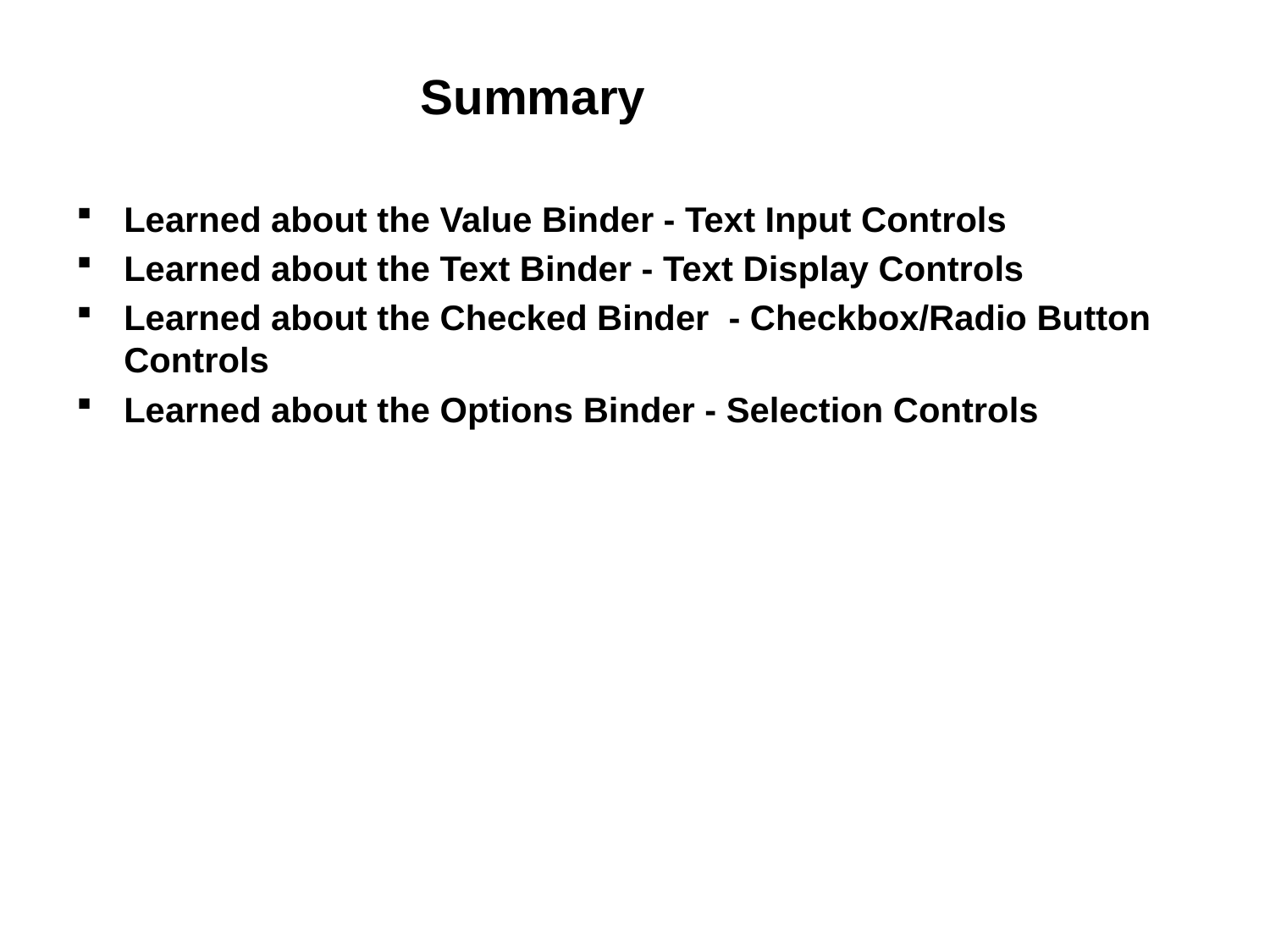

# Summary
Learned about the Value Binder - Text Input Controls
Learned about the Text Binder - Text Display Controls
Learned about the Checked Binder  - Checkbox/Radio Button Controls
Learned about the Options Binder - Selection Controls